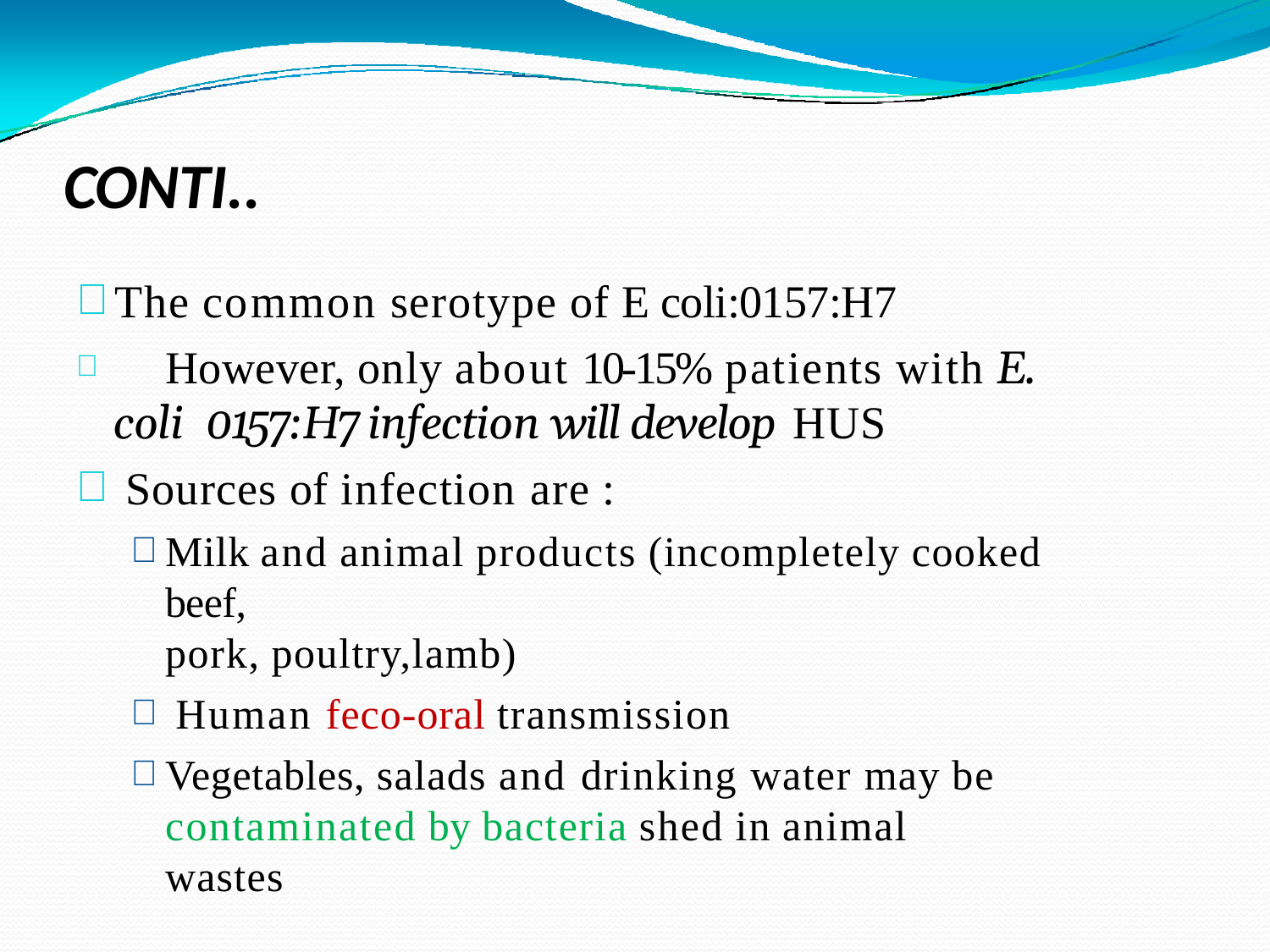

# CONTI..
The common serotype of E coli:0157:H7
	However, only about 10-15% patients with E. coli  0157:H7 infection will develop HUS
Sources of infection are :
Milk and animal products (incompletely cooked beef,
pork, poultry,lamb)
Human feco-oral transmission
Vegetables, salads and drinking water may be  contaminated by bacteria shed in animal wastes